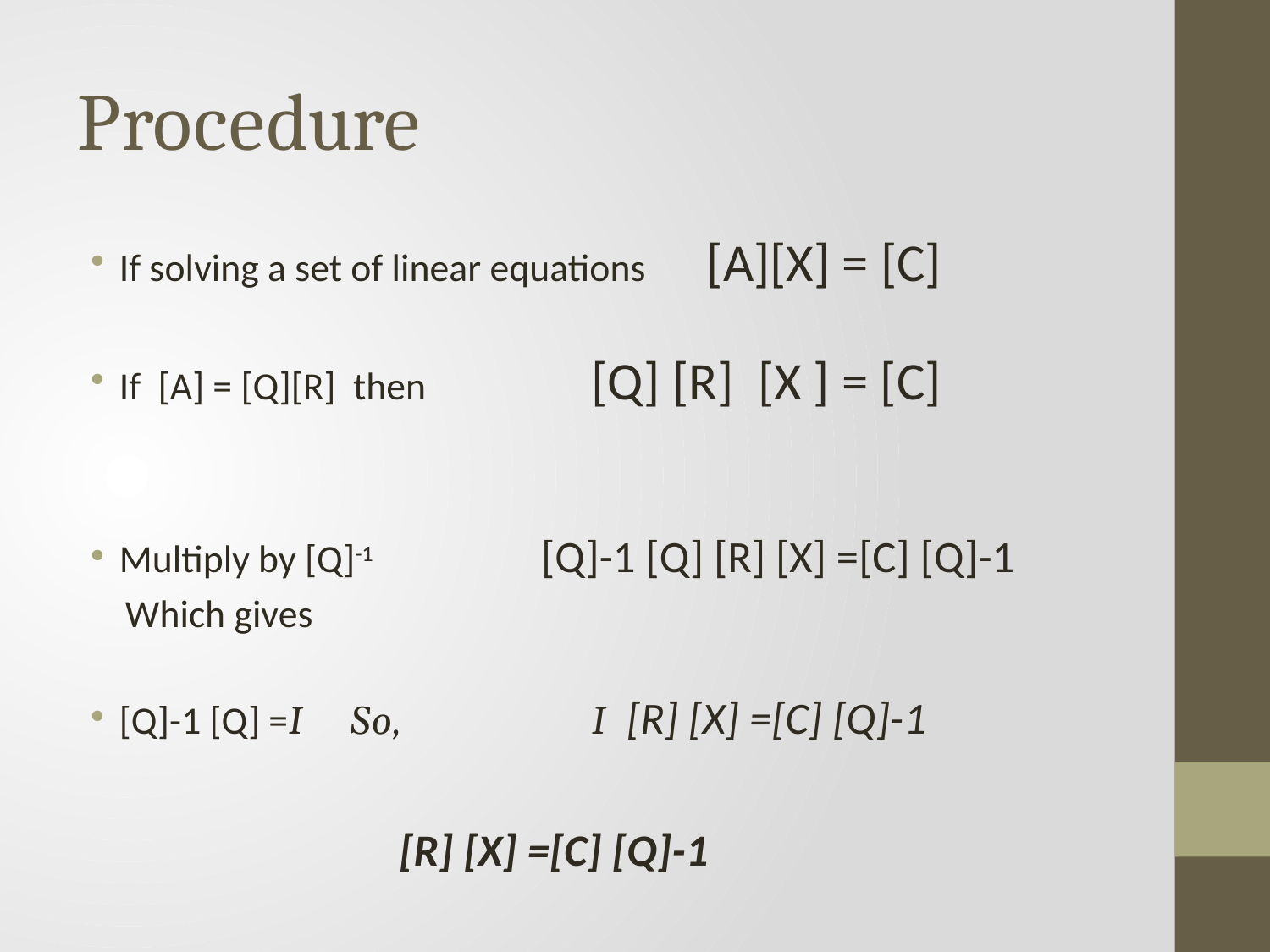

# Procedure
If solving a set of linear equations       [A][X] = [C]

If  [A] = [Q][R]  then                   [Q] [R]  [X ] = [C]

Multiply by [Q]-1                                 [Q]-1 [Q] [R] [X] =[C] [Q]-1
    Which gives

[Q]-1 [Q] =I     So,                         I  [R] [X] =[C] [Q]-1

                           [R] [X] =[C] [Q]-1